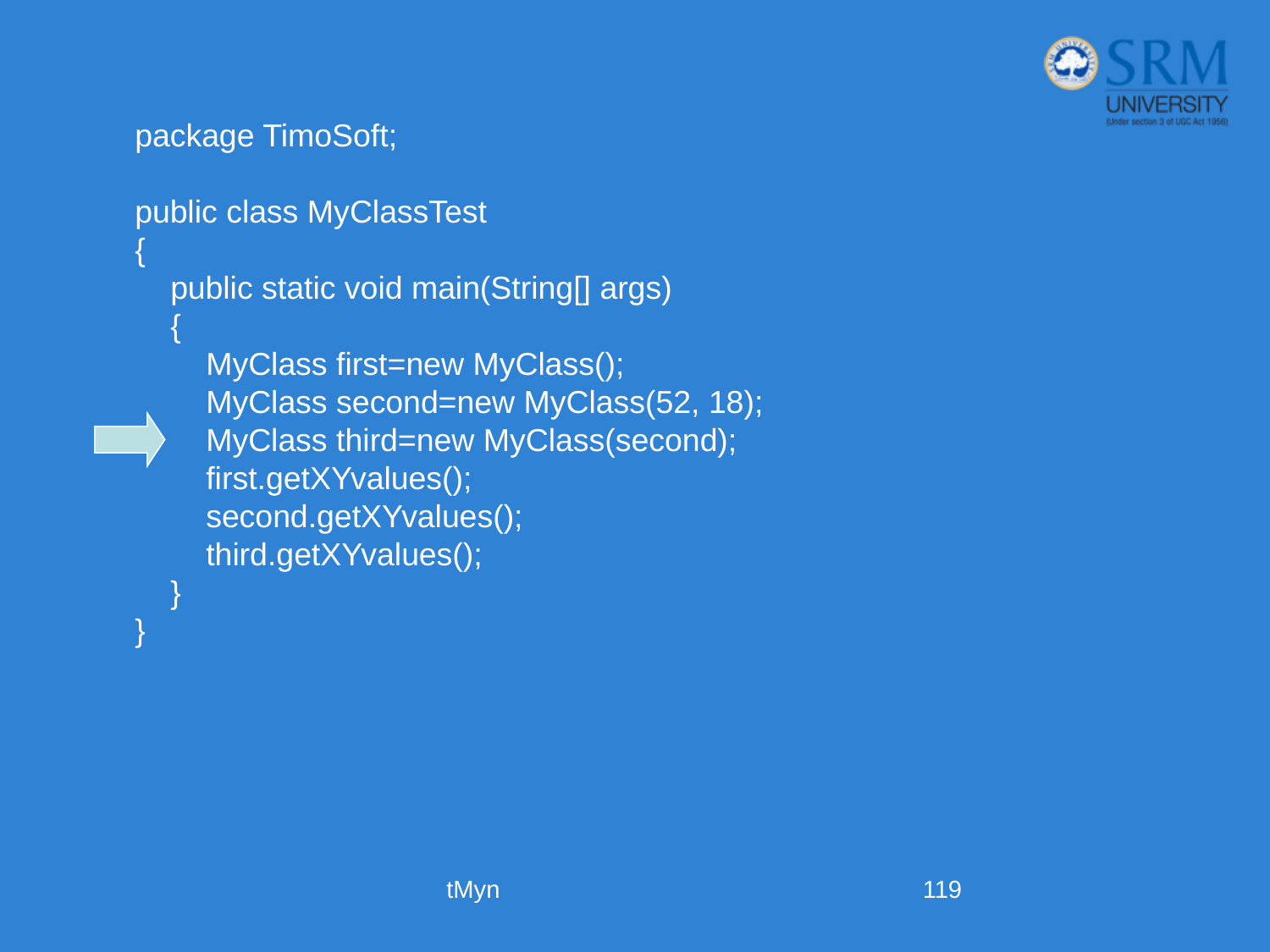

package TimoSoft;

public class MyClassTest
{
    public static void main(String[] args)
    {
        MyClass first=new MyClass();
        MyClass second=new MyClass(52, 18);
        MyClass third=new MyClass(second);
        first.getXYvalues();
        second.getXYvalues();
        third.getXYvalues();
    }
}

tMyn
119
Constructor Overloading